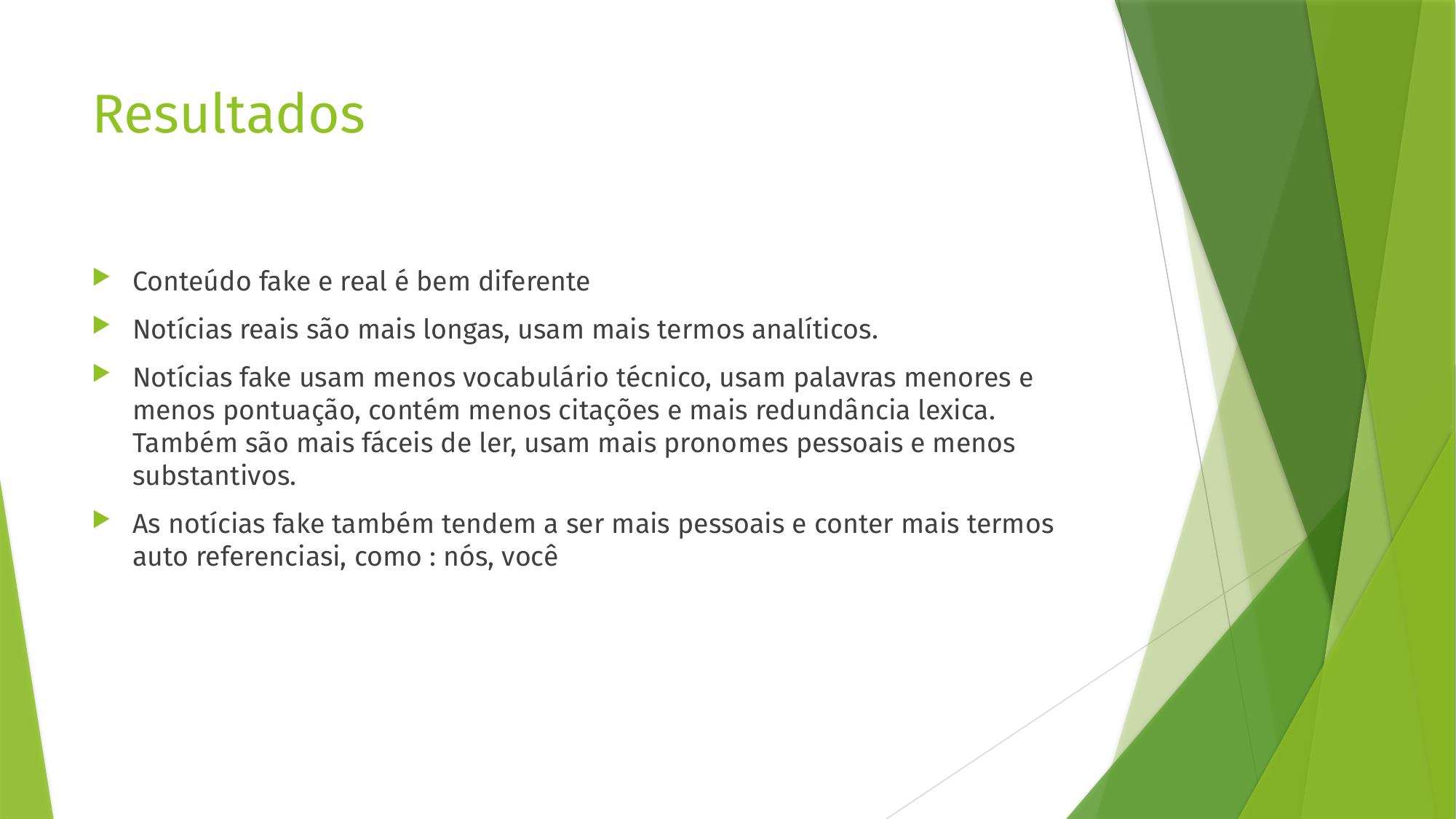

# Resultados
Conteúdo fake e real é bem diferente
Notícias reais são mais longas, usam mais termos analíticos.
Notícias fake usam menos vocabulário técnico, usam palavras menores e menos pontuação, contém menos citações e mais redundância lexica. Também são mais fáceis de ler, usam mais pronomes pessoais e menos substantivos.
As notícias fake também tendem a ser mais pessoais e conter mais termos auto referenciasi, como : nós, você